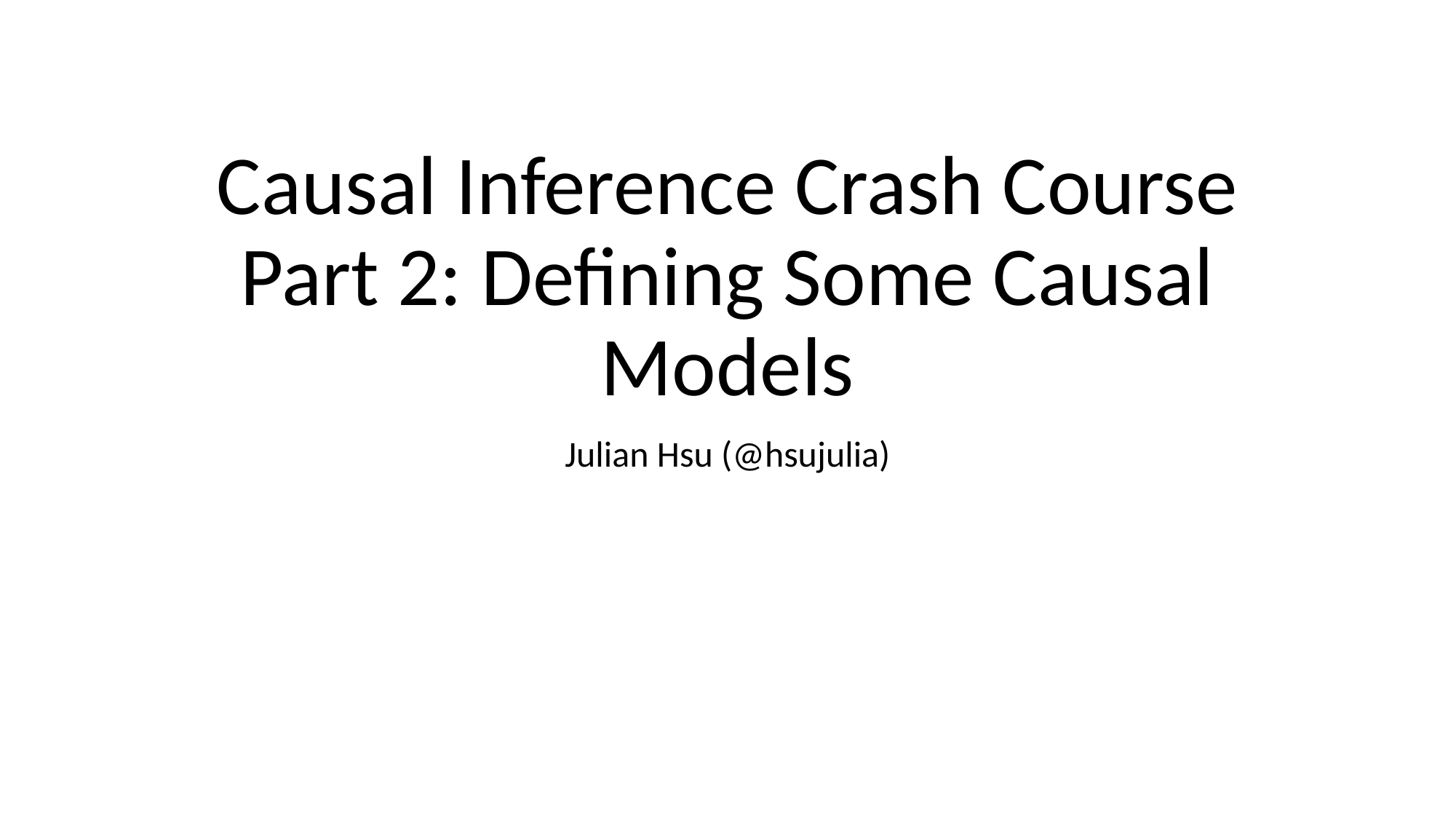

# Causal Inference Crash Course Part 2: Defining Some Causal Models
Julian Hsu (@hsujulia)